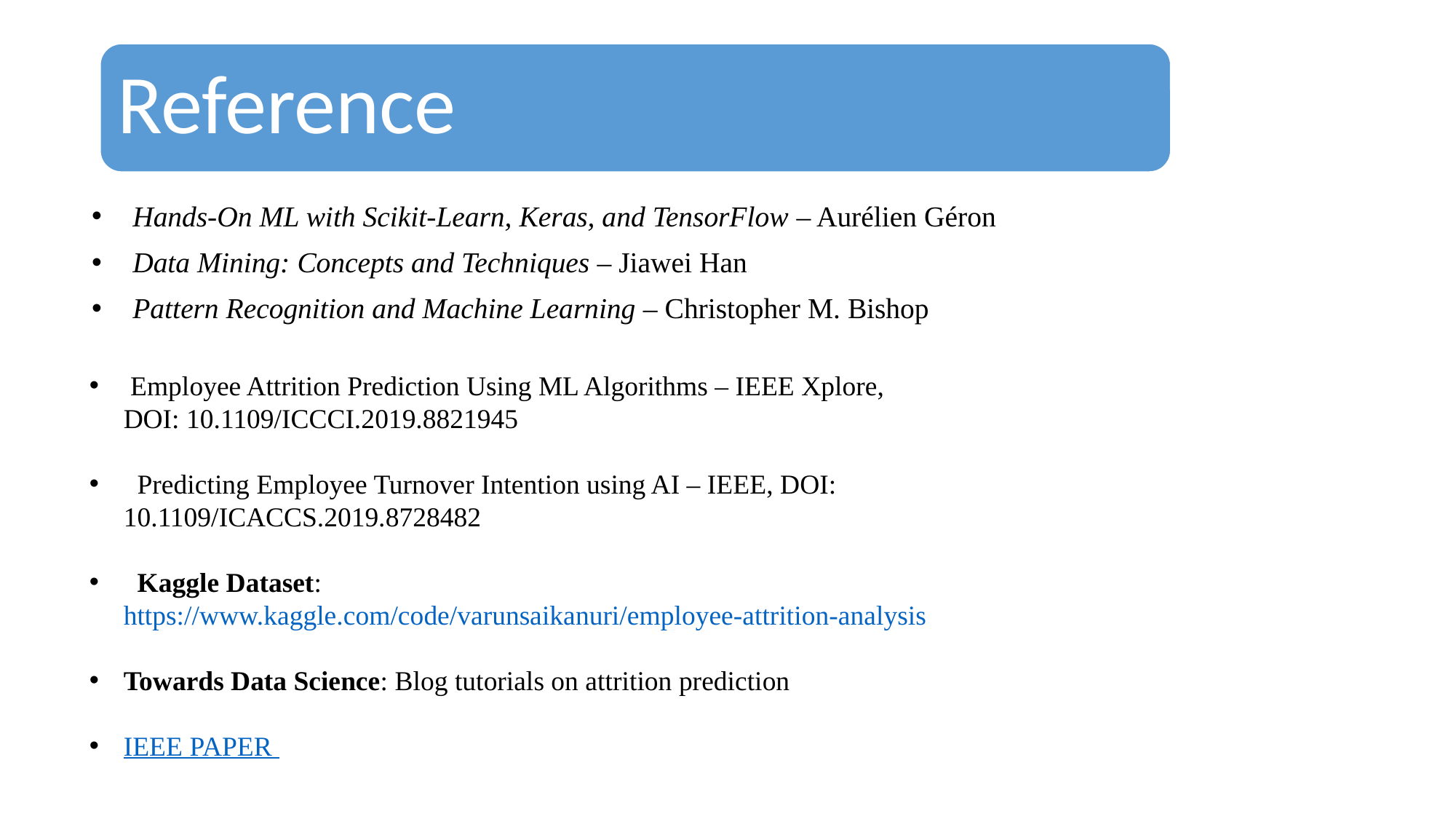

Reference
Hands-On ML with Scikit-Learn, Keras, and TensorFlow – Aurélien Géron
Data Mining: Concepts and Techniques – Jiawei Han
Pattern Recognition and Machine Learning – Christopher M. Bishop

 Employee Attrition Prediction Using ML Algorithms – IEEE Xplore, DOI: 10.1109/ICCCI.2019.8821945

  Predicting Employee Turnover Intention using AI – IEEE, DOI: 10.1109/ICACCS.2019.8728482

  Kaggle Dataset: https://www.kaggle.com/code/varunsaikanuri/employee-attrition-analysis

Towards Data Science: Blog tutorials on attrition prediction

IEEE PAPER